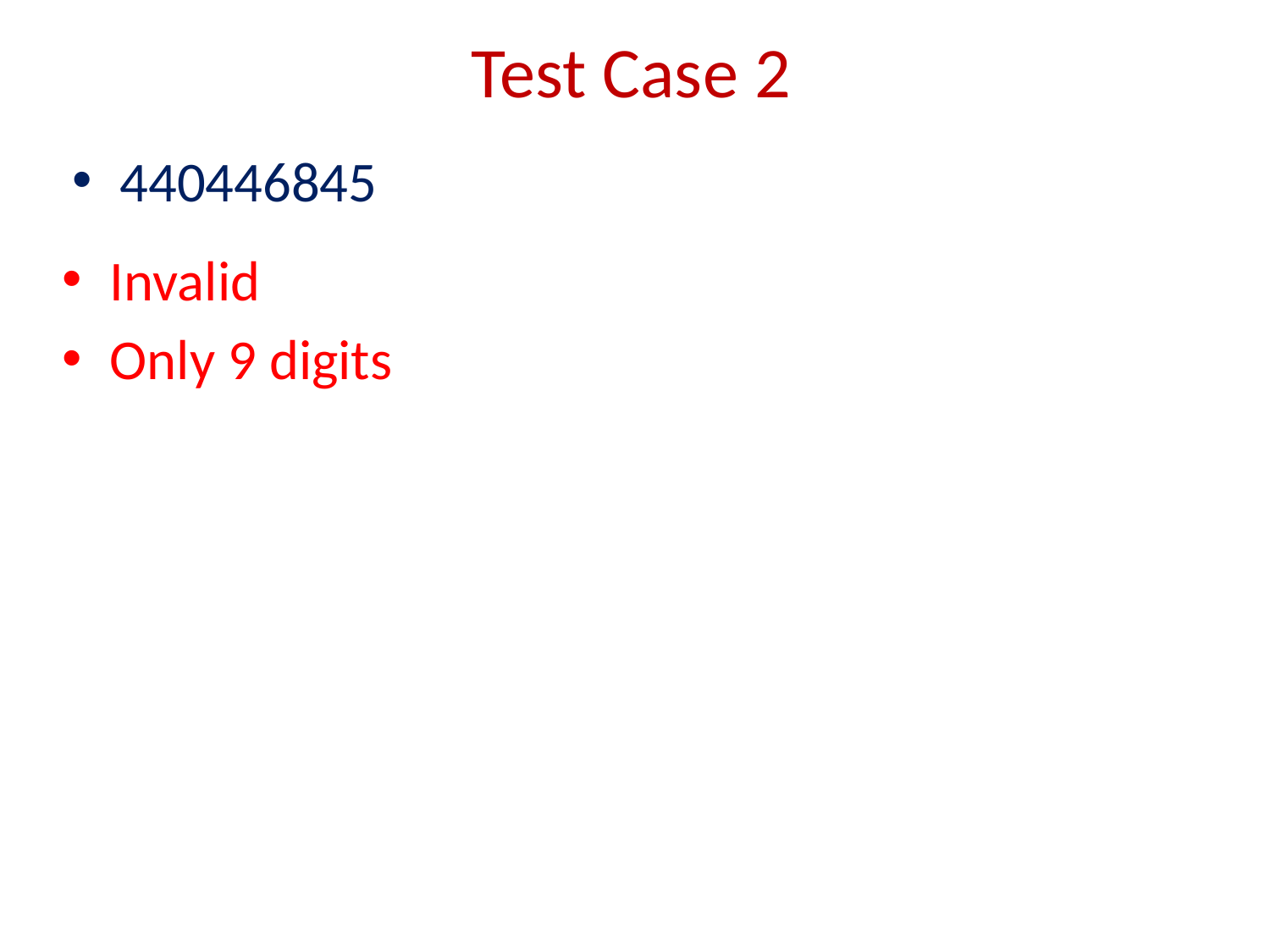

# Test Case 2
440446845
Invalid
Only 9 digits